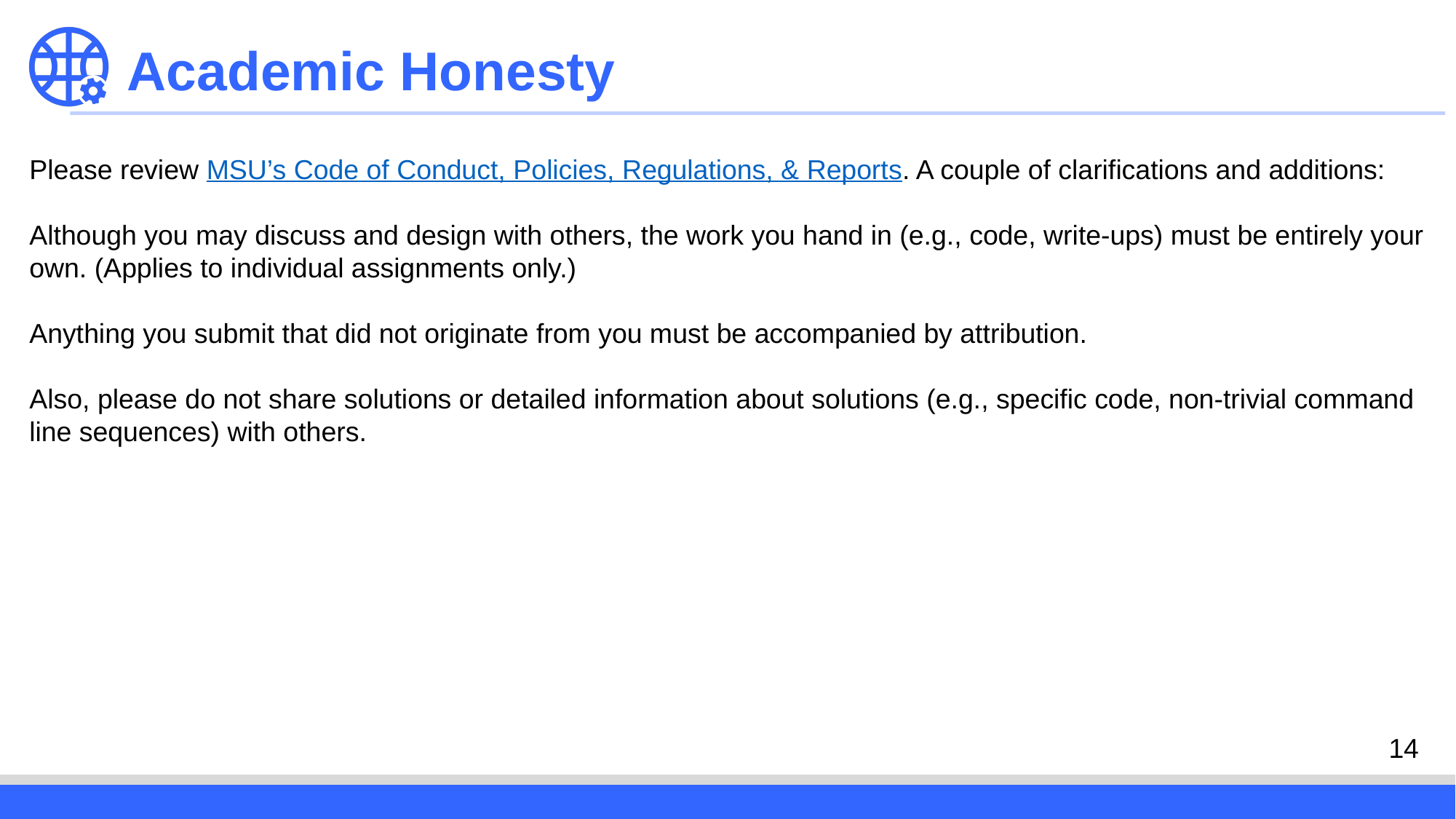

Academic Honesty
Please review MSU’s Code of Conduct, Policies, Regulations, & Reports. A couple of clarifications and additions:

Although you may discuss and design with others, the work you hand in (e.g., code, write-ups) must be entirely your
own. (Applies to individual assignments only.)

Anything you submit that did not originate from you must be accompanied by attribution.

Also, please do not share solutions or detailed information about solutions (e.g., specific code, non-trivial command
line sequences) with others.